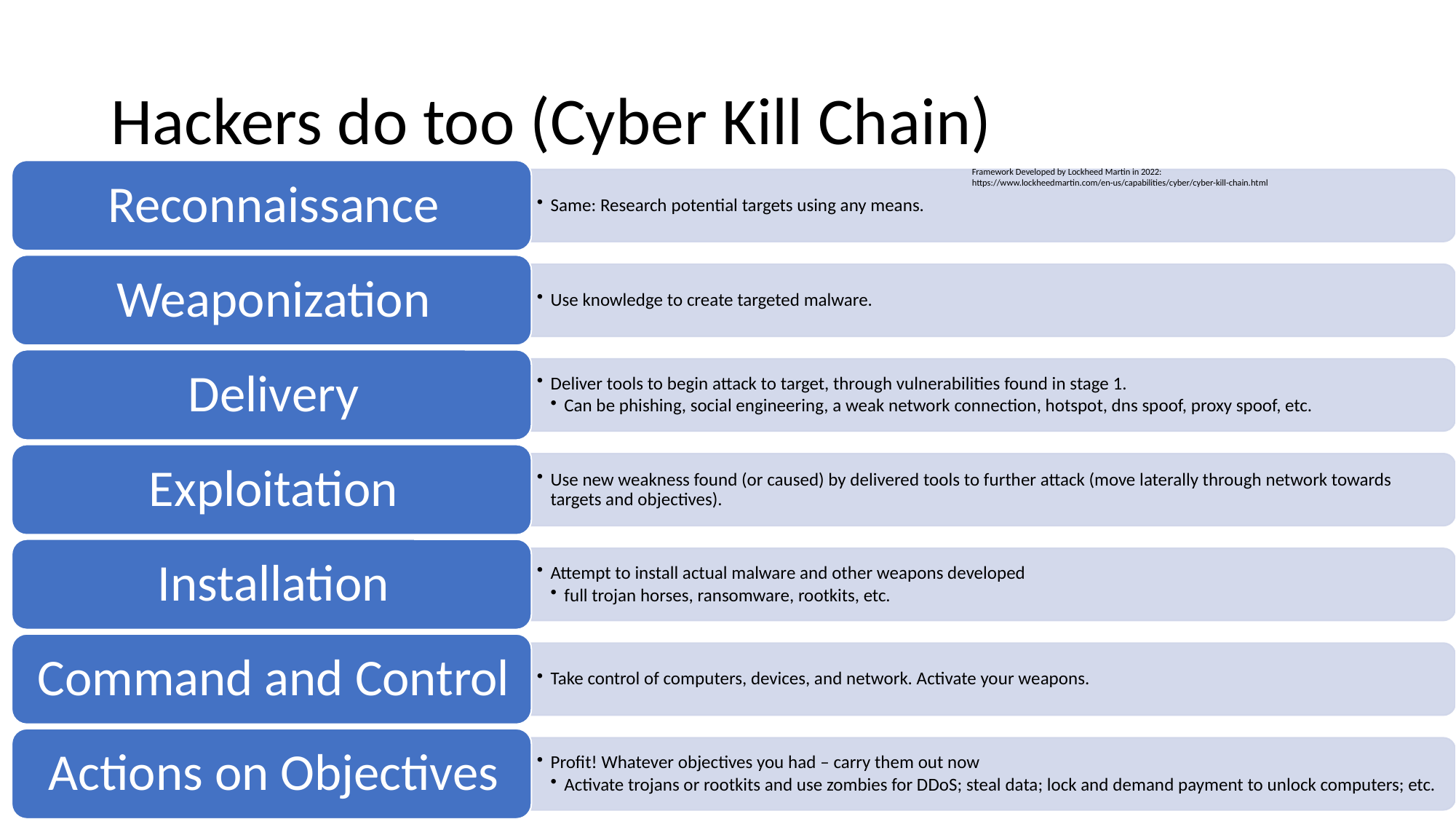

# Hackers do too (Cyber Kill Chain)
Same: Research potential targets using any means.
Reconnaissance
Use knowledge to create targeted malware.
Weaponization
Deliver tools to begin attack to target, through vulnerabilities found in stage 1.
Can be phishing, social engineering, a weak network connection, hotspot, dns spoof, proxy spoof, etc.
Delivery
Use new weakness found (or caused) by delivered tools to further attack (move laterally through network towards targets and objectives).
Exploitation
Attempt to install actual malware and other weapons developed
full trojan horses, ransomware, rootkits, etc.
Installation
Take control of computers, devices, and network. Activate your weapons.
Command and Control
Profit! Whatever objectives you had – carry them out now
Activate trojans or rootkits and use zombies for DDoS; steal data; lock and demand payment to unlock computers; etc.
Actions on Objectives
Framework Developed by Lockheed Martin in 2022:
https://www.lockheedmartin.com/en-us/capabilities/cyber/cyber-kill-chain.html